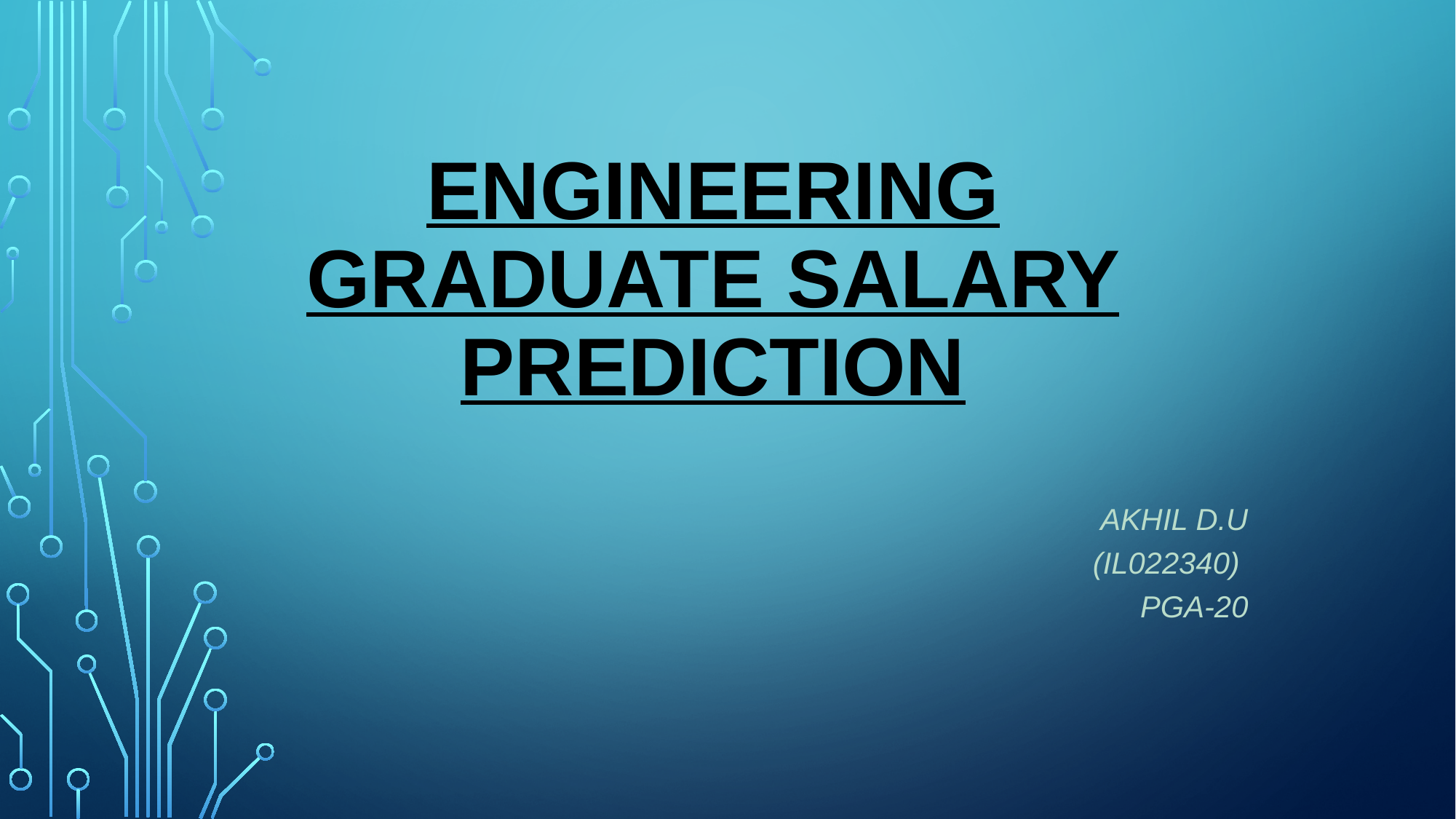

# Engineering Graduate Salary Prediction
Akhil D.U
(IL022340)
PGA-20